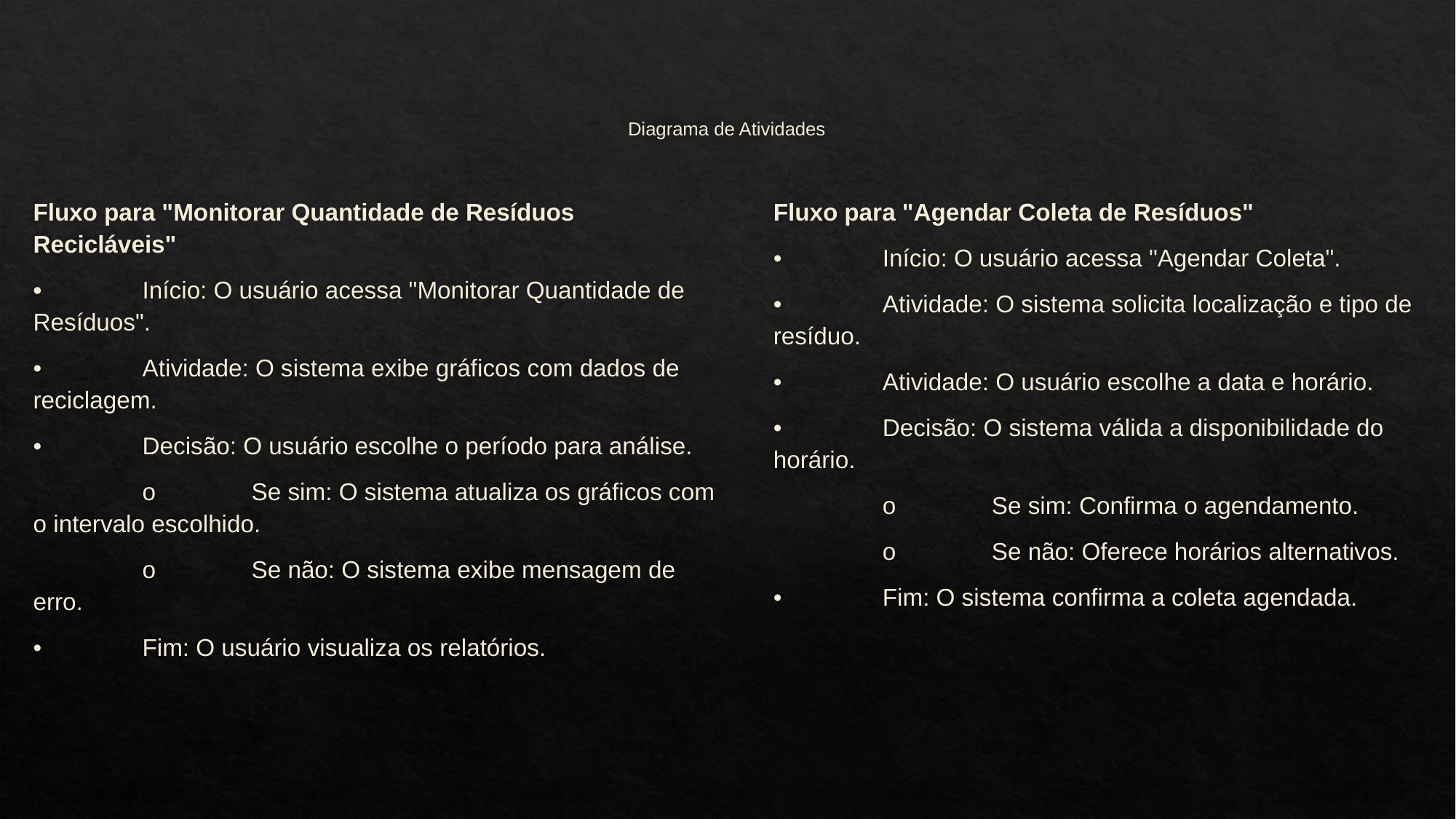

# Diagrama de Atividades
Fluxo para "Monitorar Quantidade de Resíduos Recicláveis"
•	Início: O usuário acessa "Monitorar Quantidade de Resíduos".
•	Atividade: O sistema exibe gráficos com dados de reciclagem.
•	Decisão: O usuário escolhe o período para análise.
	o	Se sim: O sistema atualiza os gráficos com o intervalo escolhido.
	o	Se não: O sistema exibe mensagem de erro.
•	Fim: O usuário visualiza os relatórios.

Fluxo para "Agendar Coleta de Resíduos"
•	Início: O usuário acessa "Agendar Coleta".
•	Atividade: O sistema solicita localização e tipo de resíduo.
•	Atividade: O usuário escolhe a data e horário.
•	Decisão: O sistema válida a disponibilidade do horário.
	o	Se sim: Confirma o agendamento.
	o	Se não: Oferece horários alternativos.
•	Fim: O sistema confirma a coleta agendada.